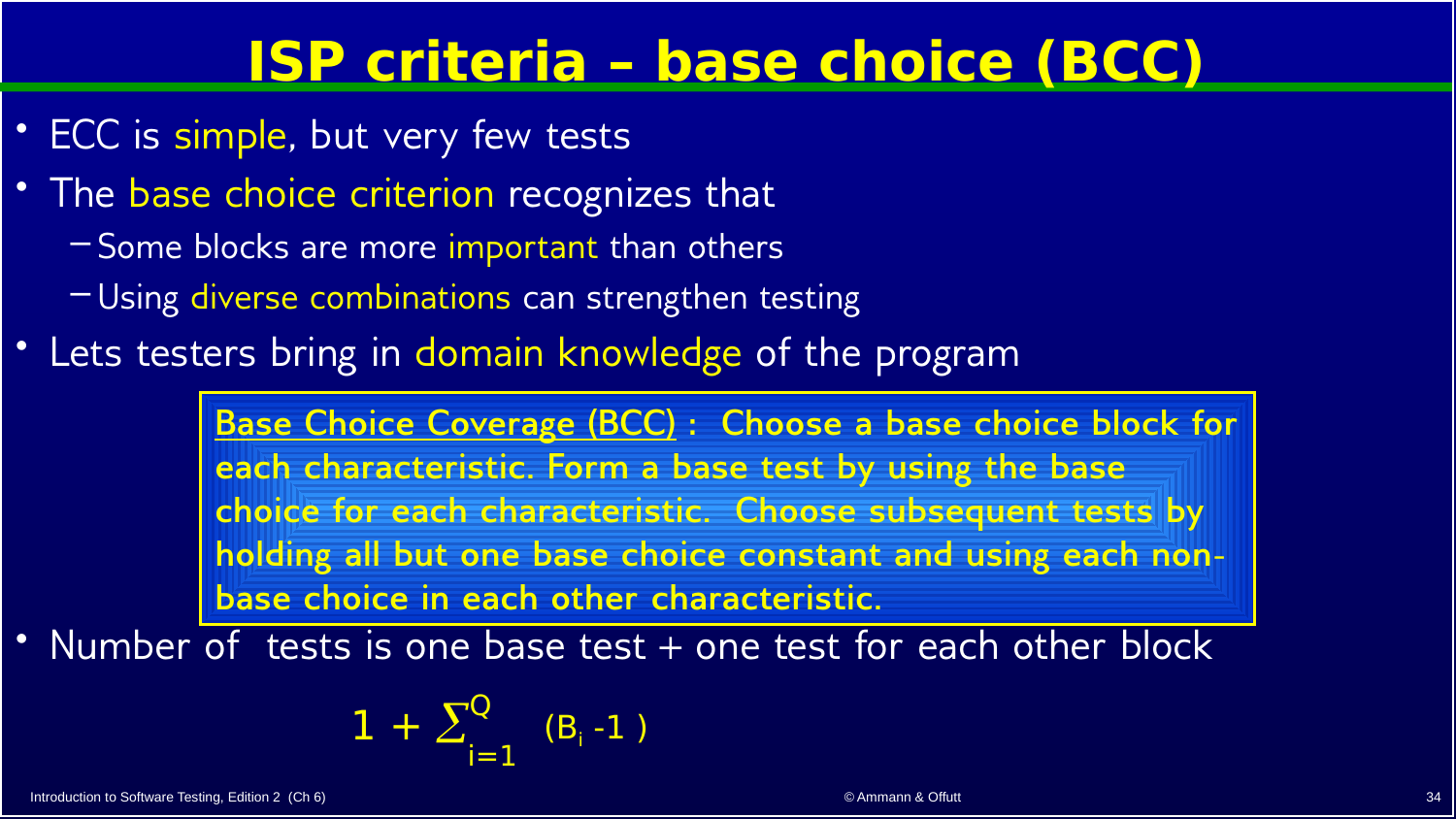

# ISP criteria – base choice (BCC)
ECC is simple, but very few tests
The base choice criterion recognizes that
Some blocks are more important than others
Using diverse combinations can strengthen testing
Lets testers bring in domain knowledge of the program

Number of  tests is one base test + one test for each other block

Base Choice Coverage (BCC) :  Choose a base choice block for each characteristic. Form a base test by using the base choice for each characteristic.  Choose subsequent tests by holding all but one base choice constant and using each non-base choice in each other characteristic.
Q
1 + ∑
(Bi -1 )
i=1
34
© Ammann & Offutt
Introduction to Software Testing, Edition 2  (Ch 6)